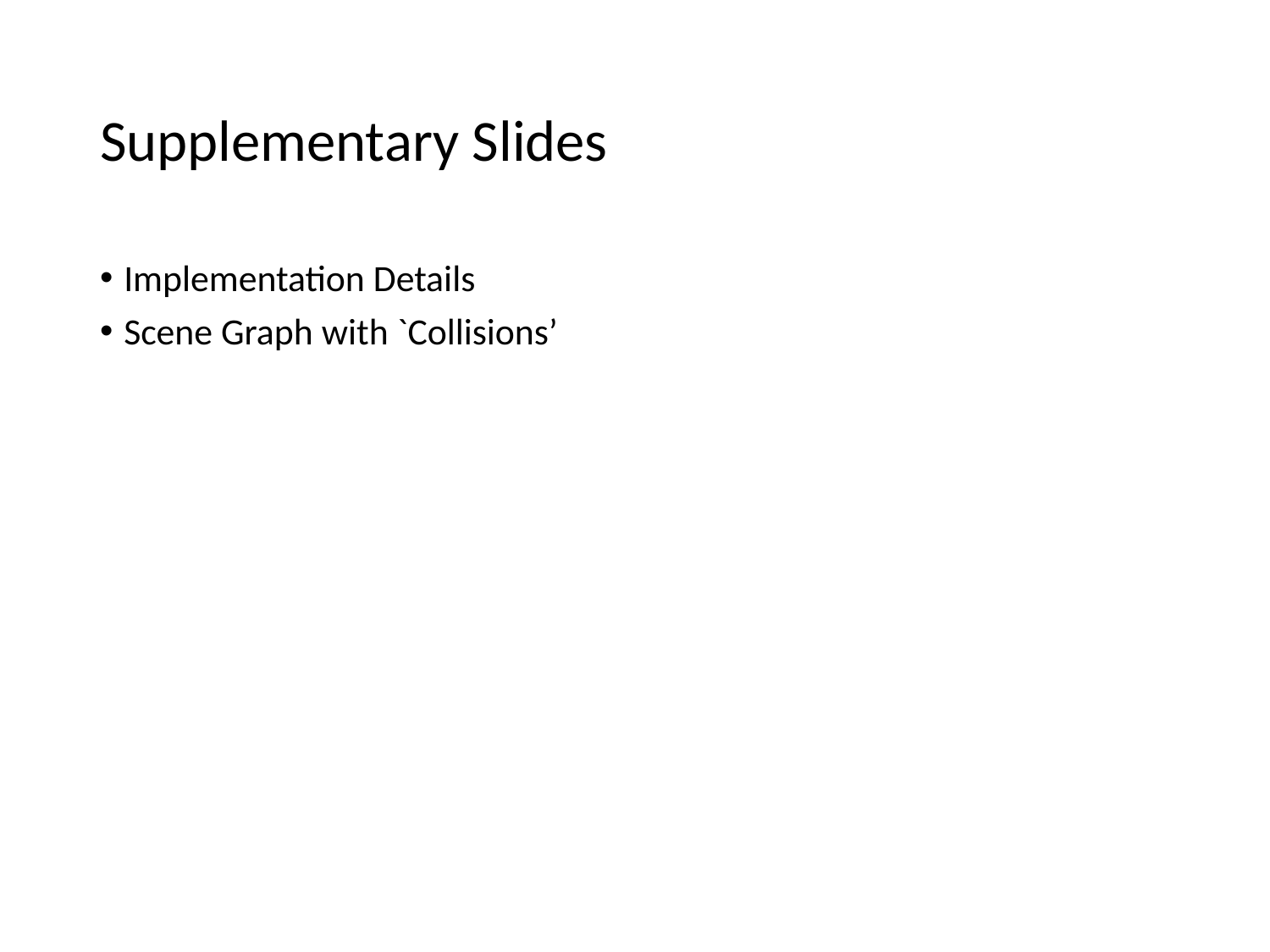

# Supplementary Slides
Implementation Details
Scene Graph with `Collisions’